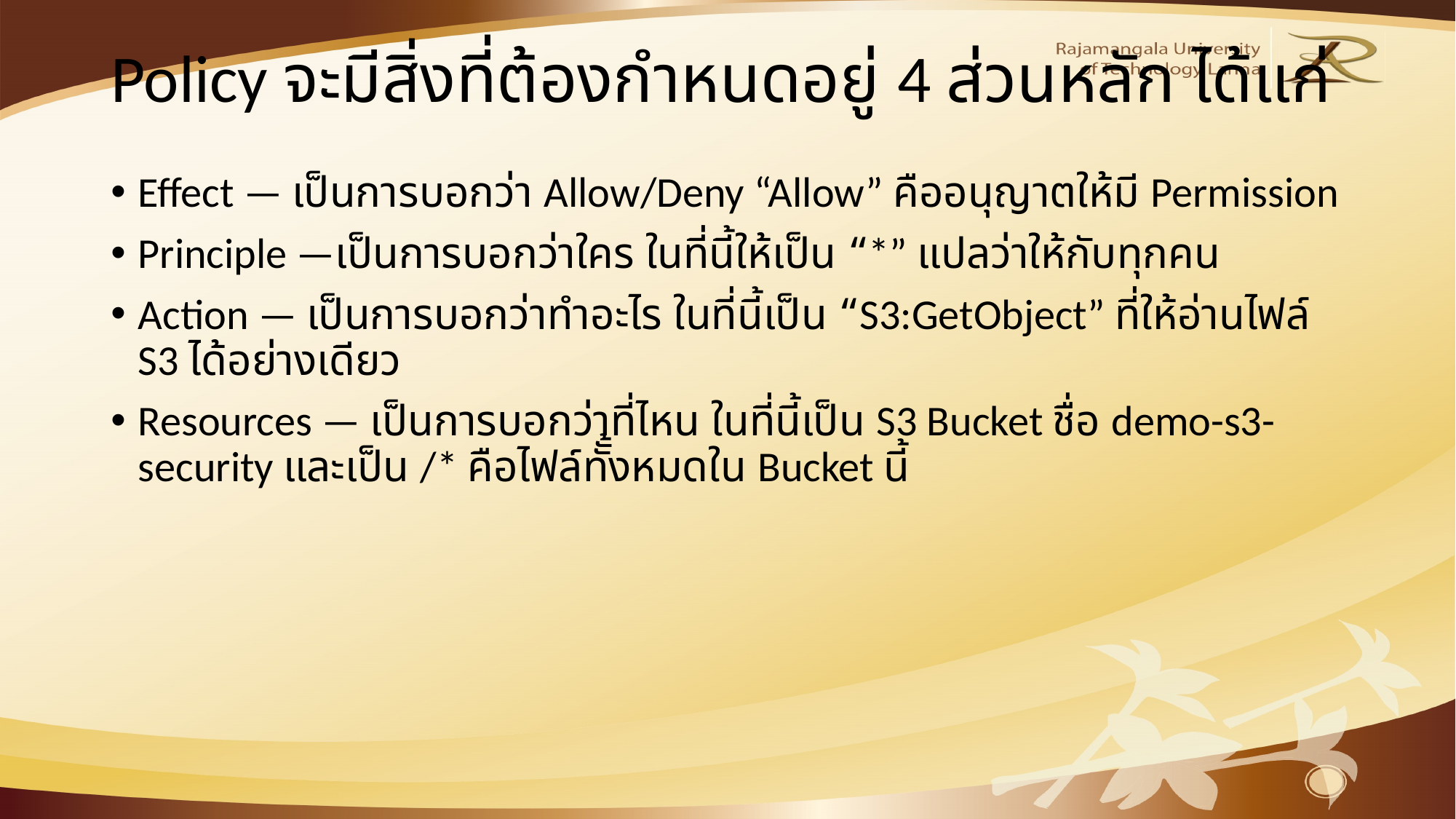

# Policy จะมีสิ่งที่ต้องกำหนดอยู่ 4 ส่วนหลัก ได้แก่
Effect — เป็นการบอกว่า Allow/Deny “Allow” คืออนุญาตให้มี Permission
Principle —เป็นการบอกว่าใคร ในที่นี้ให้เป็น “*” แปลว่าให้กับทุกคน
Action — เป็นการบอกว่าทำอะไร ในที่นี้เป็น “S3:GetObject” ที่ให้อ่านไฟล์ S3 ได้อย่างเดียว
Resources — เป็นการบอกว่าที่ไหน ในที่นี้เป็น S3 Bucket ชื่อ demo-s3-security และเป็น /* คือไฟล์ทัั้งหมดใน Bucket นี้